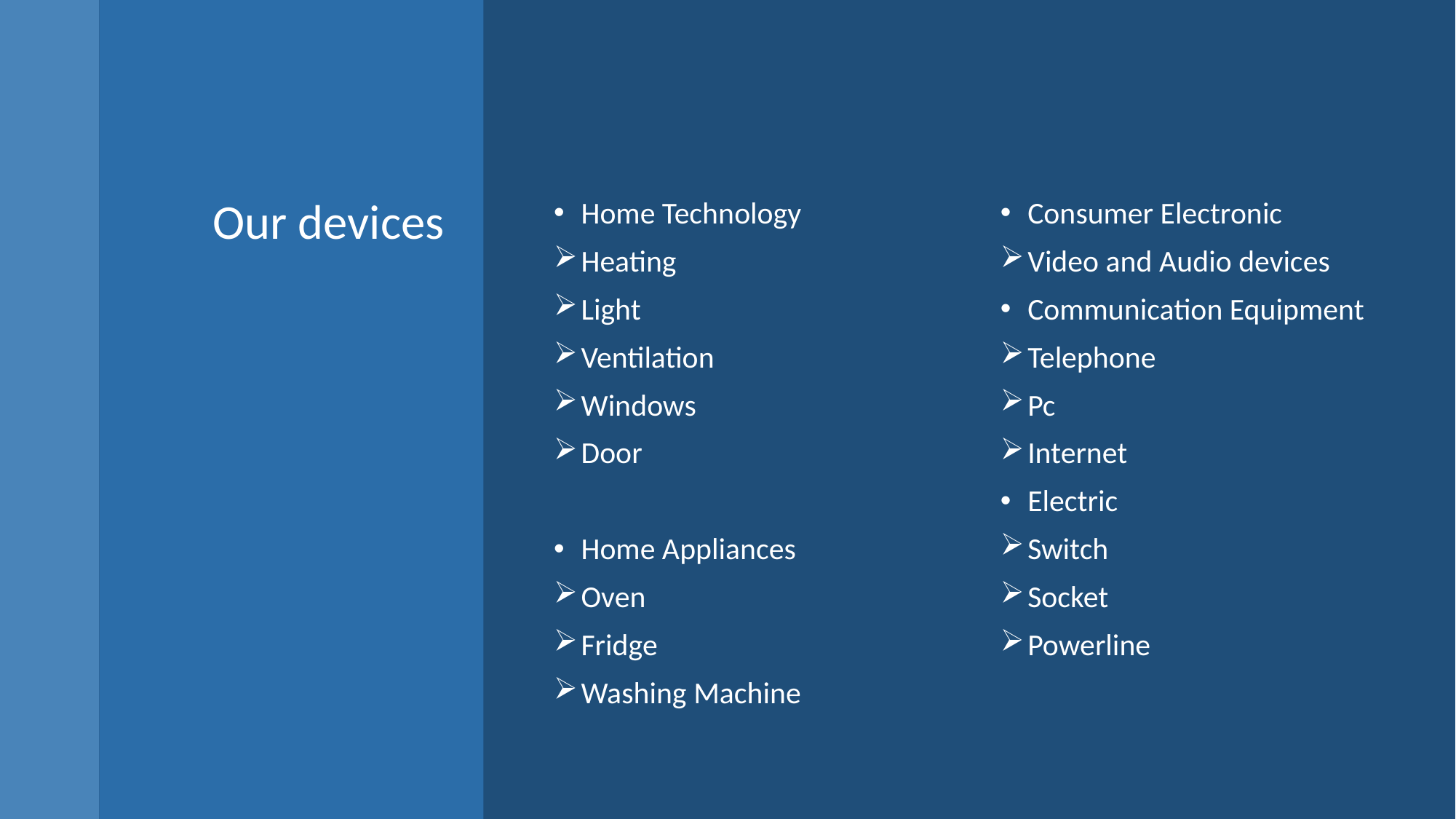

# Our devices
Home Technology
Heating
Light
Ventilation
Windows
Door

Home Appliances
Oven
Fridge
Washing Machine

Consumer Electronic
Video and Audio devices
Communication Equipment
Telephone
Pc
Internet
Electric
Switch
Socket
Powerline